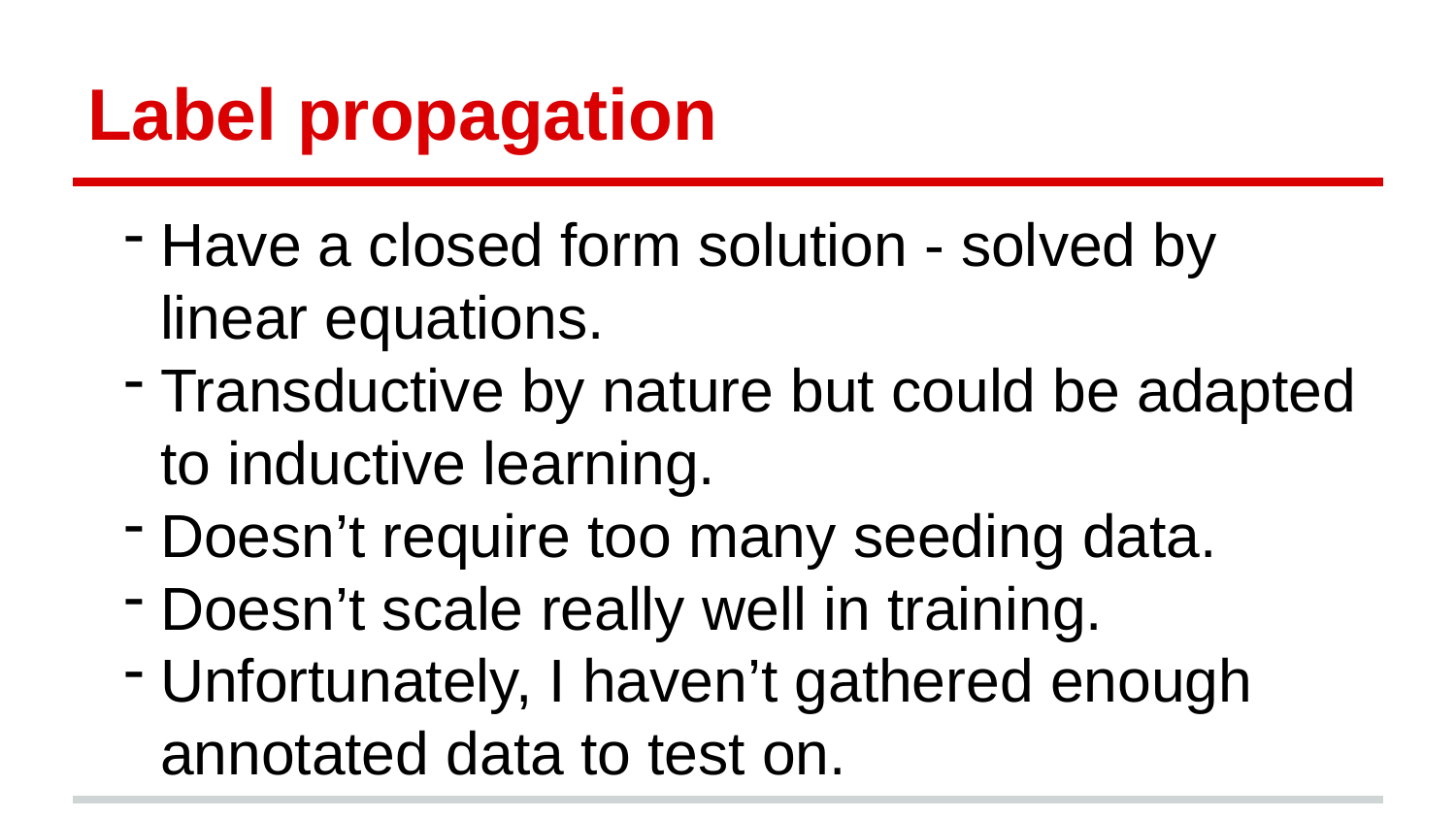

# Label propagation
Have a closed form solution - solved by linear equations.
Transductive by nature but could be adapted to inductive learning.
Doesn’t require too many seeding data.
Doesn’t scale really well in training.
Unfortunately, I haven’t gathered enough annotated data to test on.